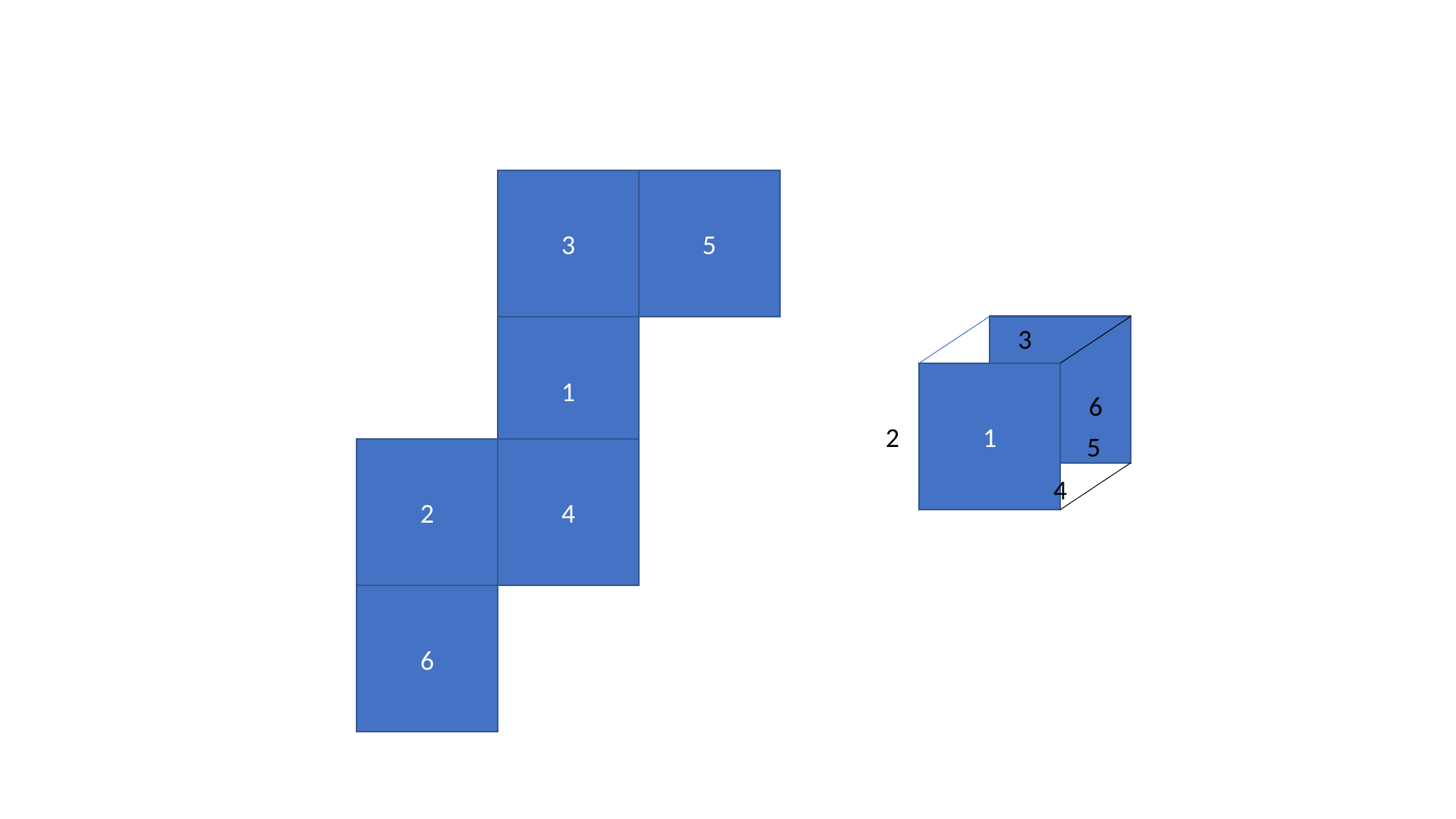

3
5

3
1
1
6
2
5
2
4
4
6